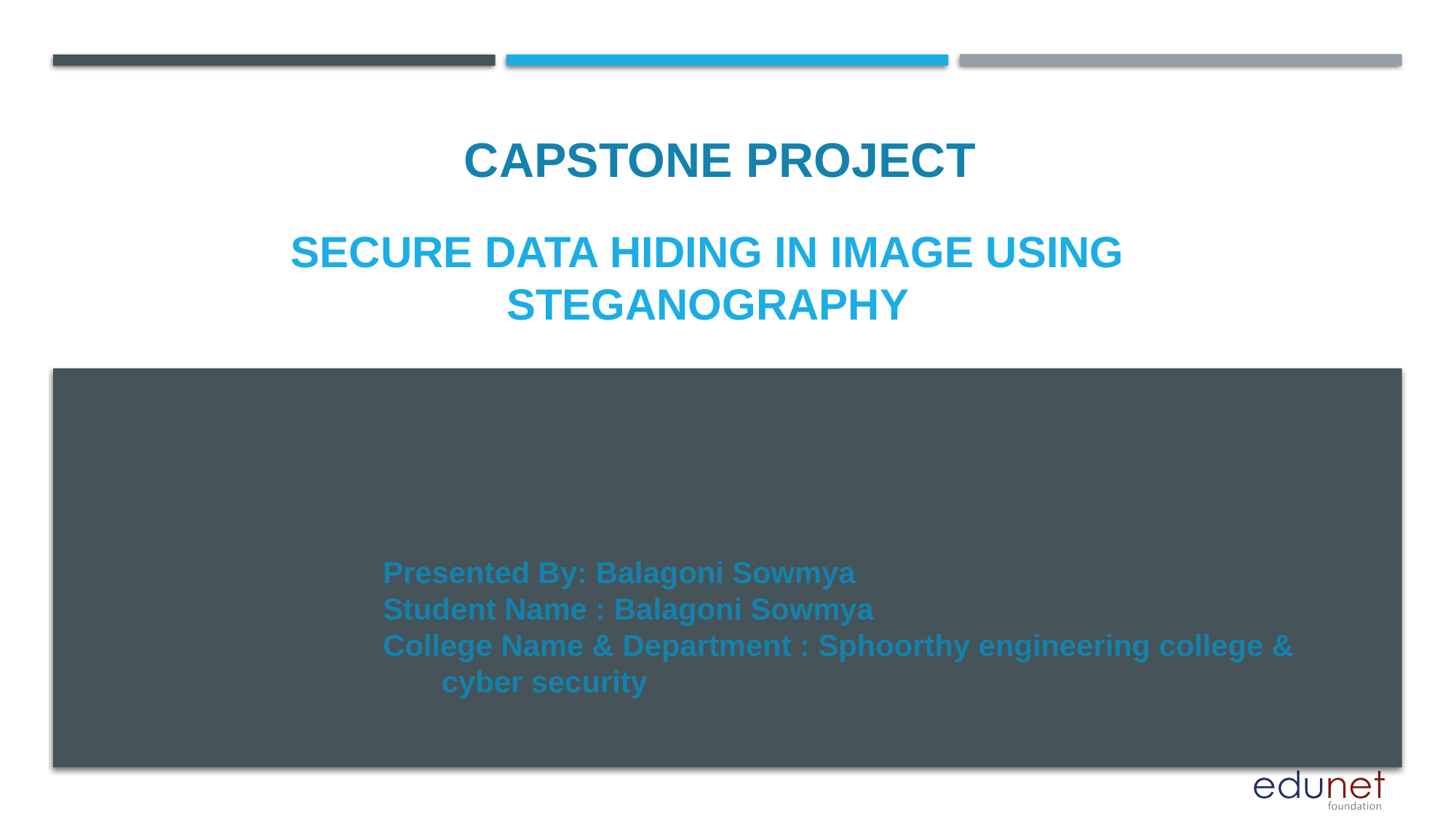

CAPSTONE PROJECT
# secure data hiding in image using steganography
Presented By: Balagoni Sowmya
Student Name : Balagoni Sowmya
College Name & Department : Sphoorthy engineering college &          cyber security